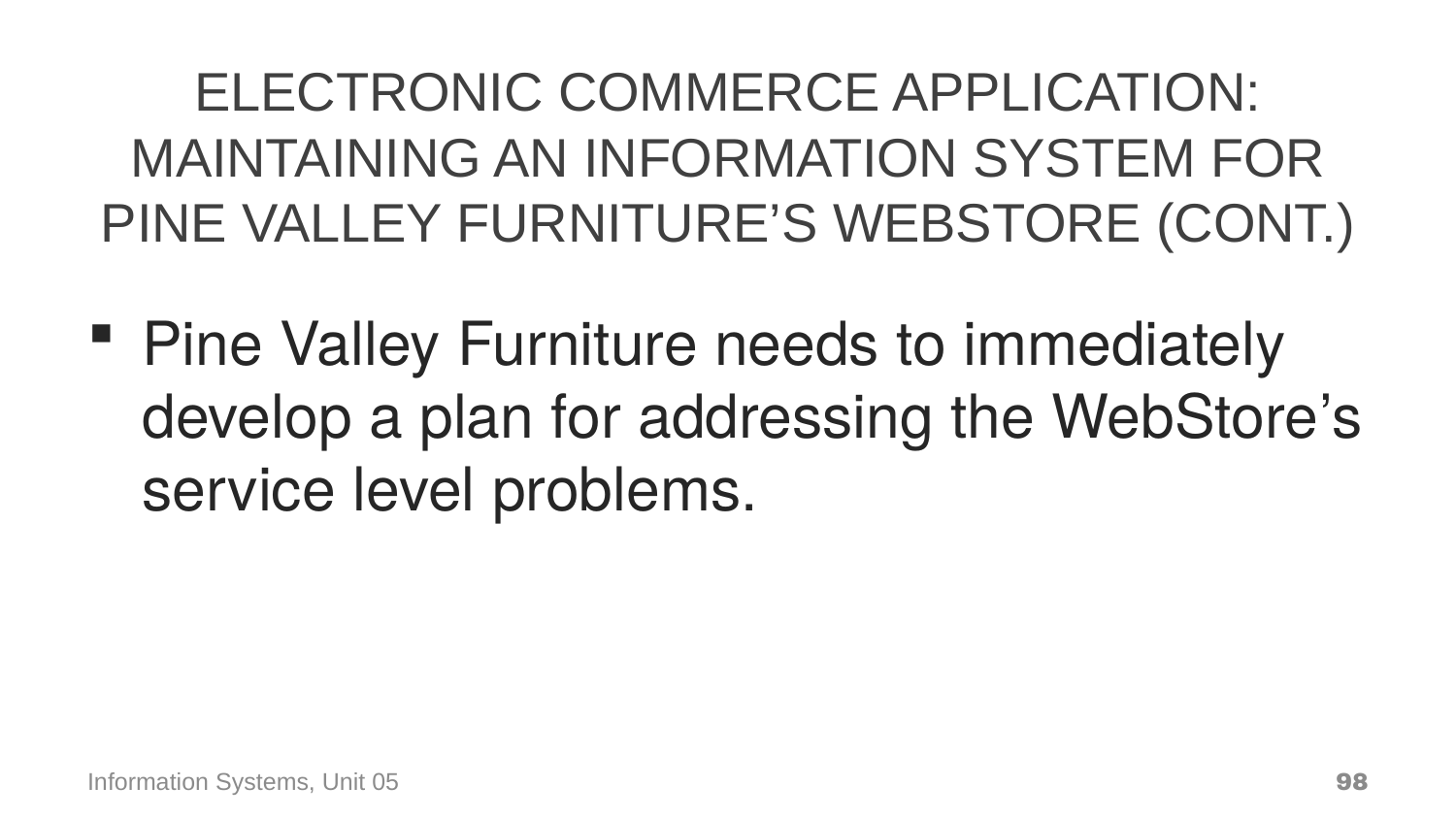

# Electronic Commerce Application: Maintaining an Information System for Pine Valley Furniture’s WebStore (Cont.)
Pine Valley Furniture needs to immediately develop a plan for addressing the WebStore’s service level problems.
Information Systems, Unit 05
98